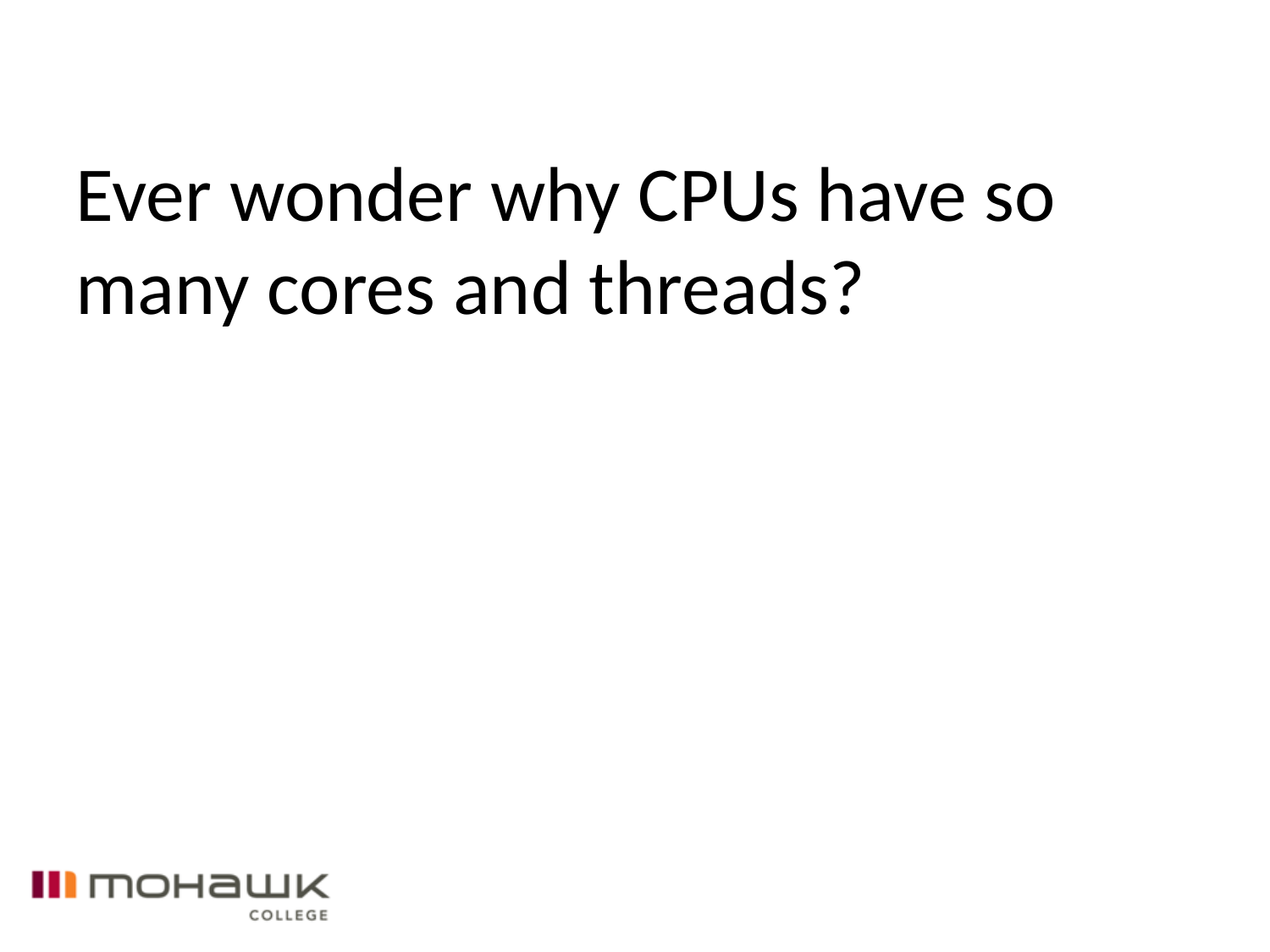

# Ever wonder why CPUs have so many cores and threads?